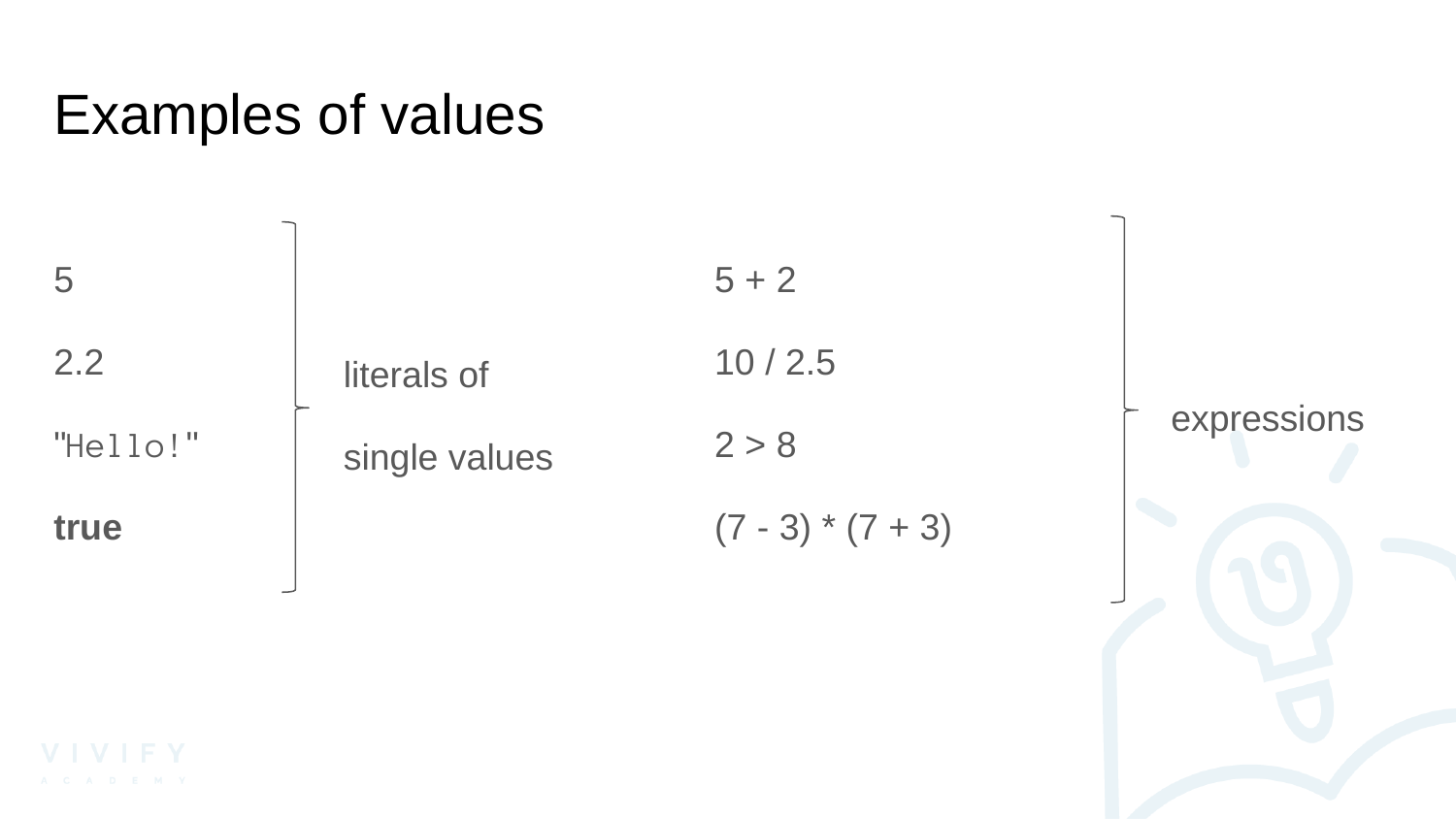

# Examples of values

5
2.2
"Hello!"
true
5 + 2
10 / 2.5
2 > 8
(7 - 3) * (7 + 3)
literals of
single values
expressions